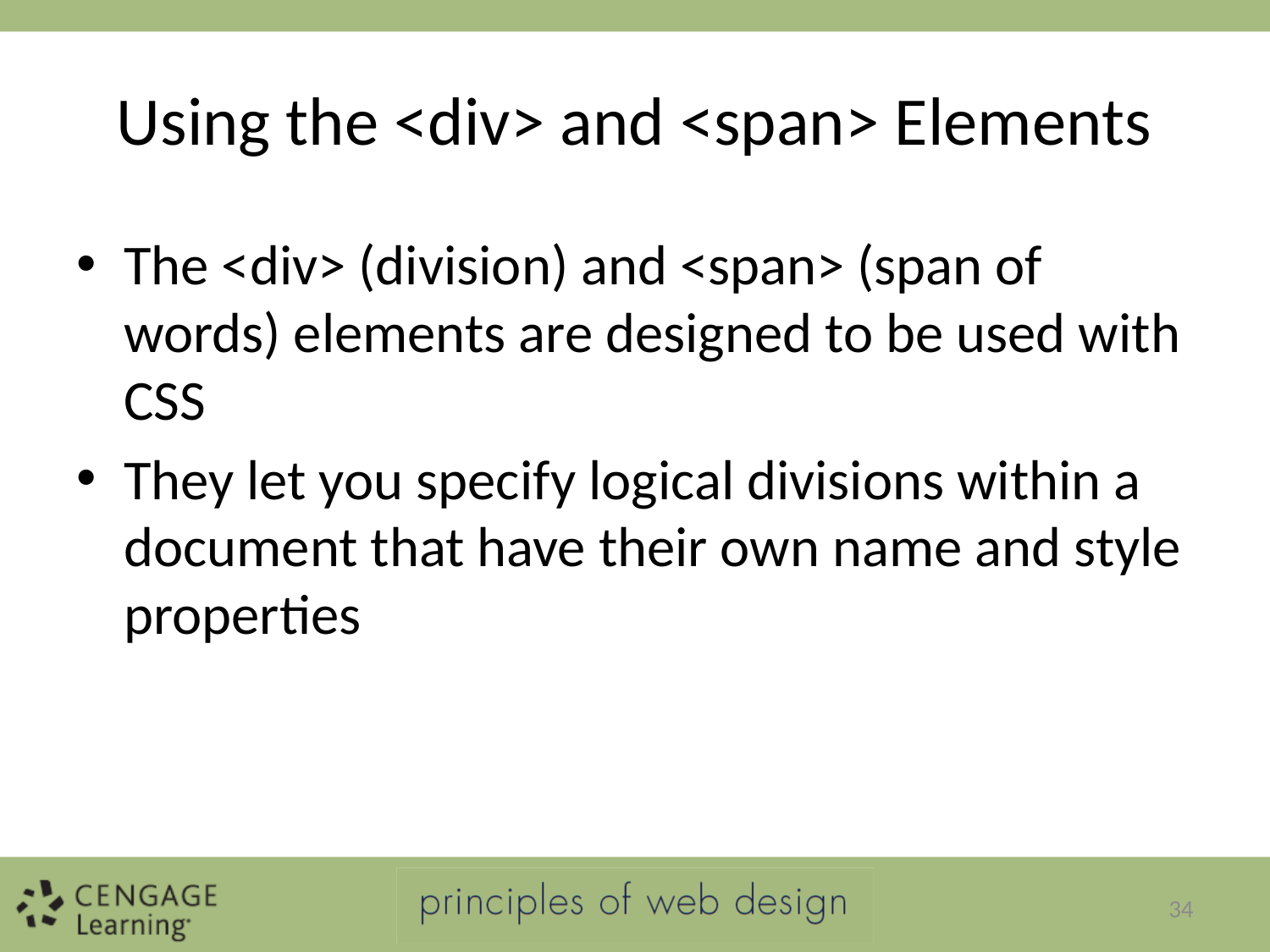

# Using the <div> and <span> Elements
The <div> (division) and <span> (span of words) elements are designed to be used with CSS
They let you specify logical divisions within a document that have their own name and style properties

34